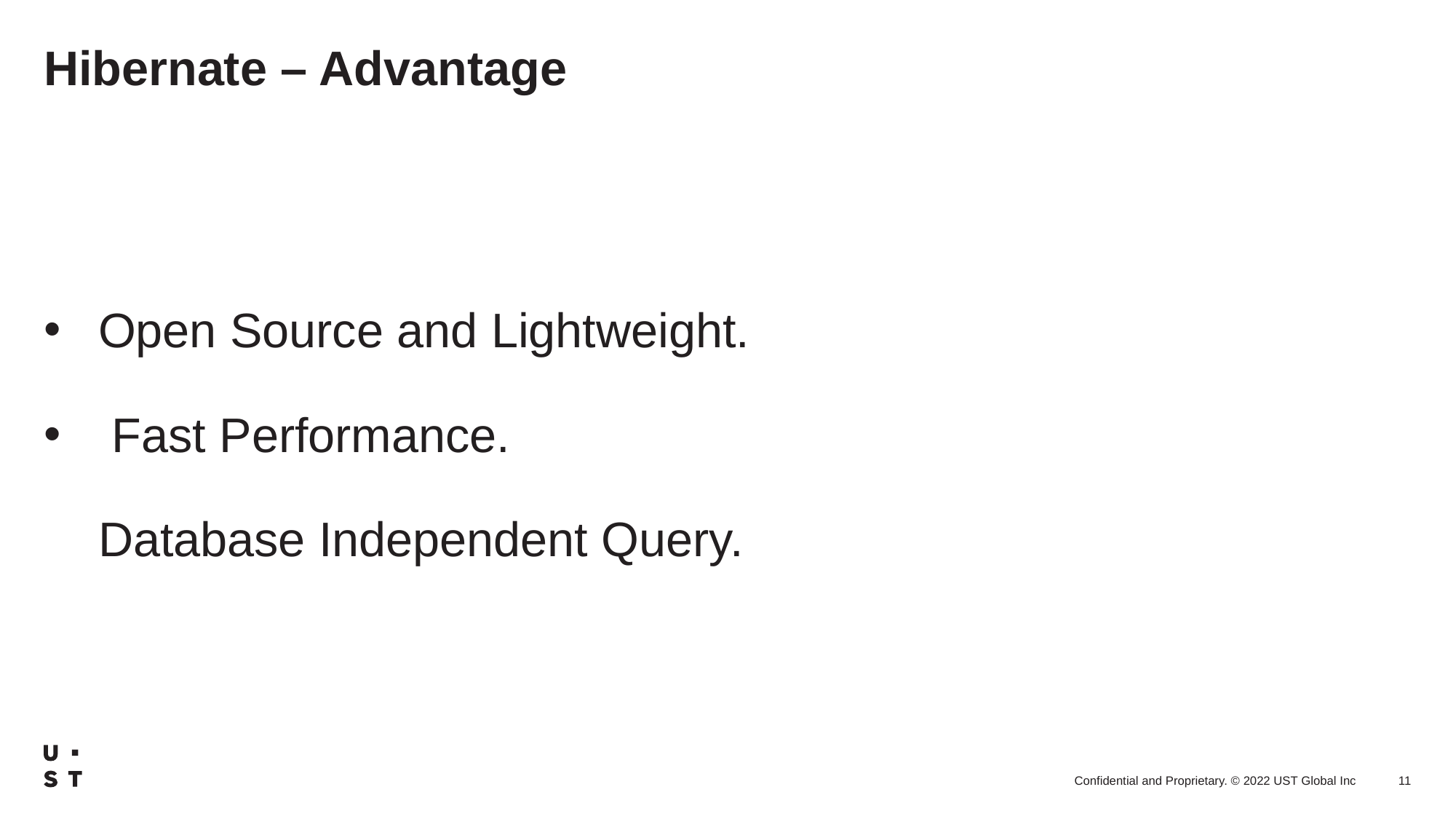

# Hibernate – Advantage

Open Source and Lightweight.
 Fast Performance.
Database Independent Query.